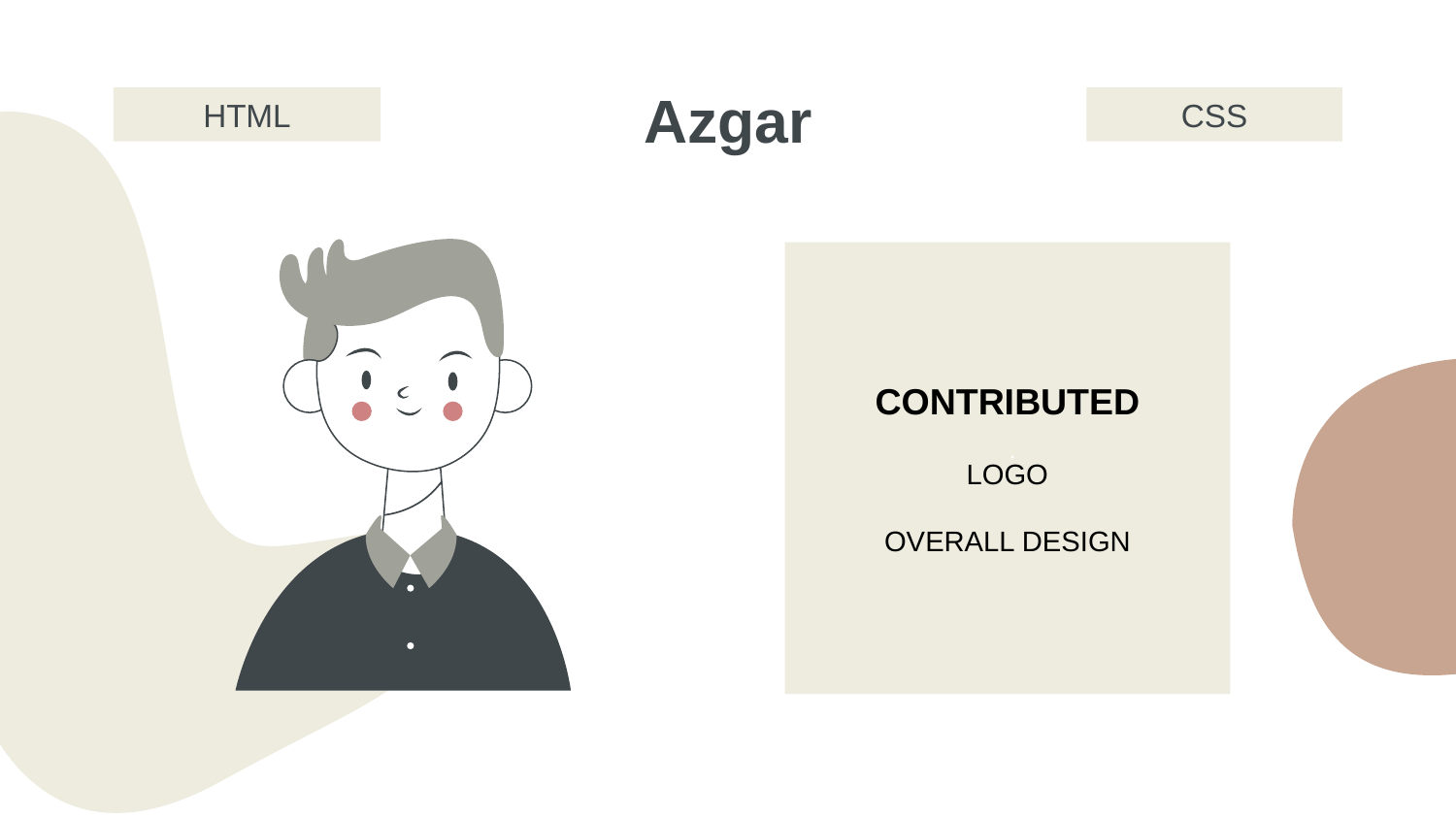

# Azgar
HTML
CSS

CONTRIBUTED

LOGO

OVERALL DESIGN